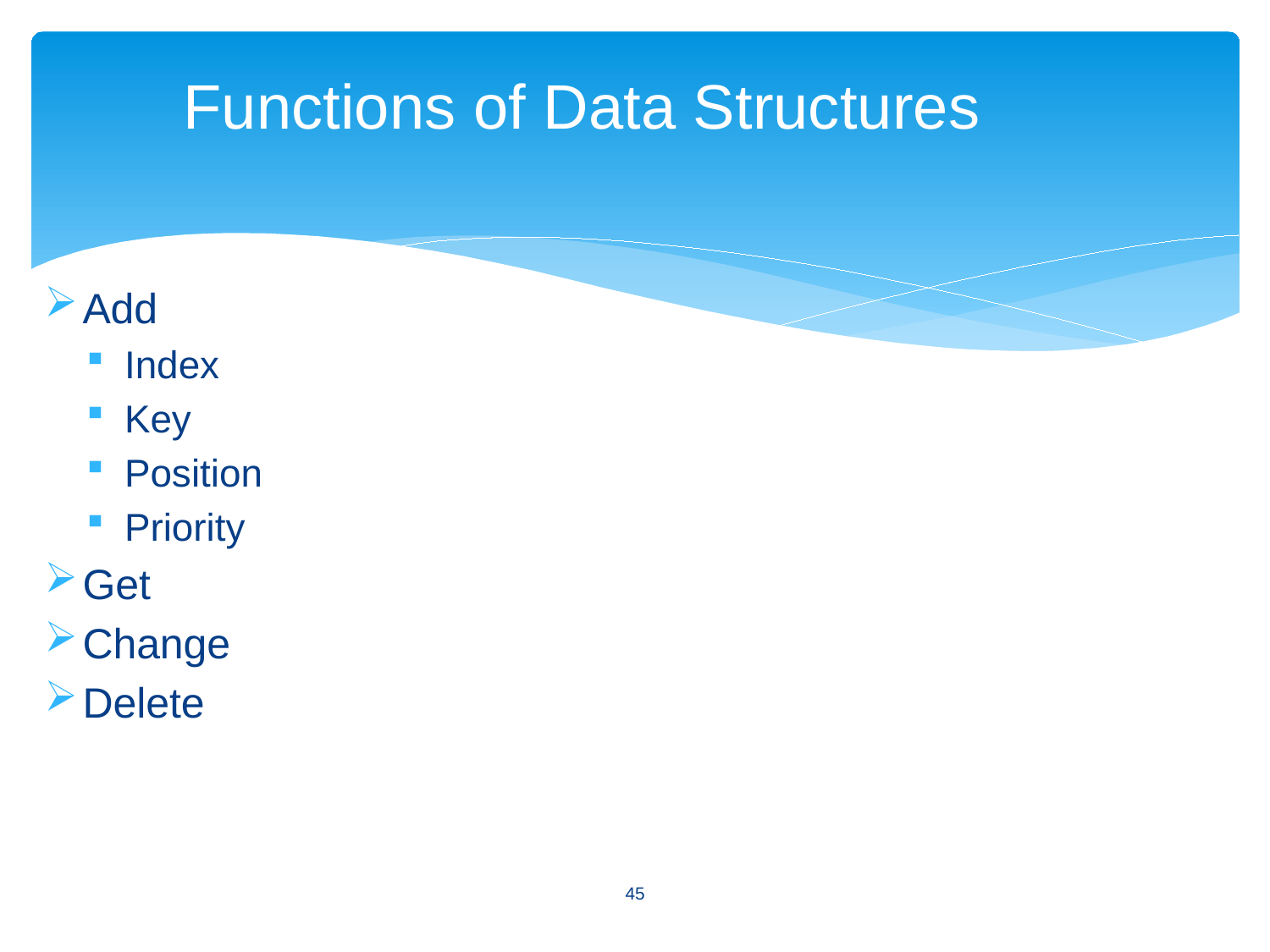

# Functions of Data Structures
Add
Index
Key
Position
Priority
Get
Change
Delete

45